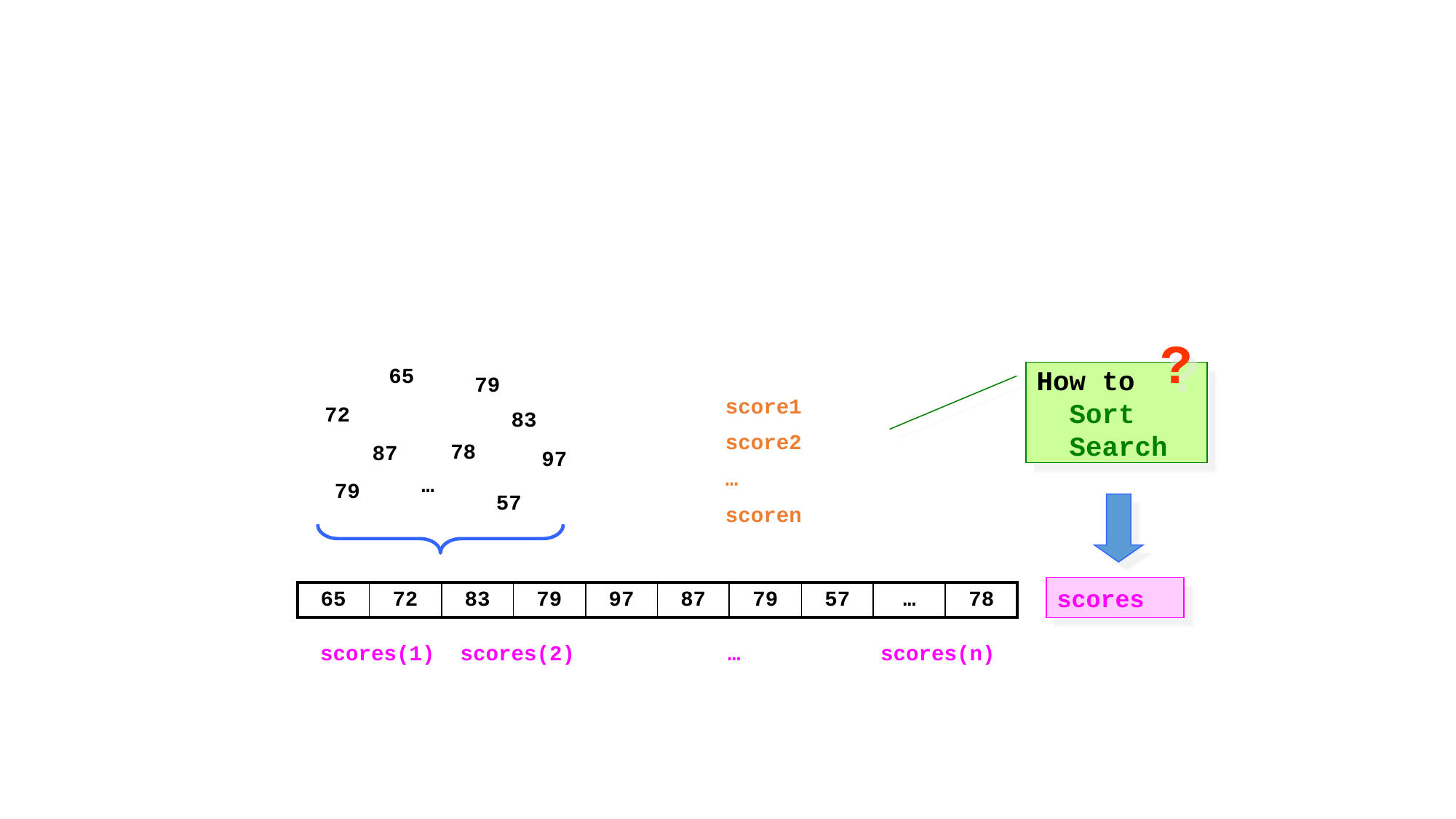

?
65
How to
  Sort
  Search
79
score1
score2
…
scoren
72
83

78
87
97
…
79
57

scores
| 65 | 72 | 83 | 79 | 97 | 87 | 79 | 57 | … | 78 |
| --- | --- | --- | --- | --- | --- | --- | --- | --- | --- |
scores(1)  scores(2)            …           scores(n)